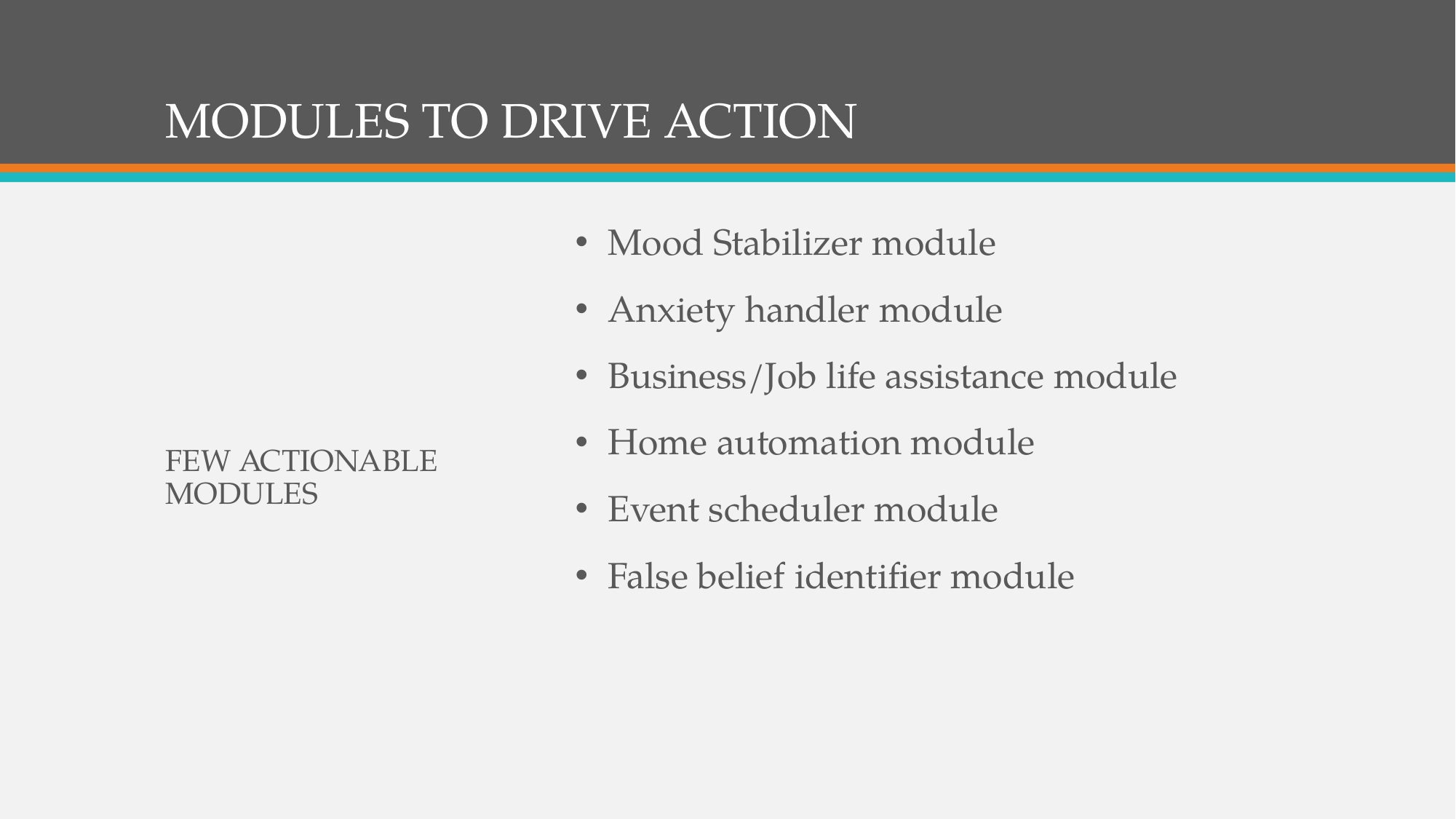

# MODULES TO DRIVE ACTION
FEW ACTIONABLE MODULES
Mood Stabilizer module
Anxiety handler module
Business/Job life assistance module
Home automation module
Event scheduler module
False belief identifier module